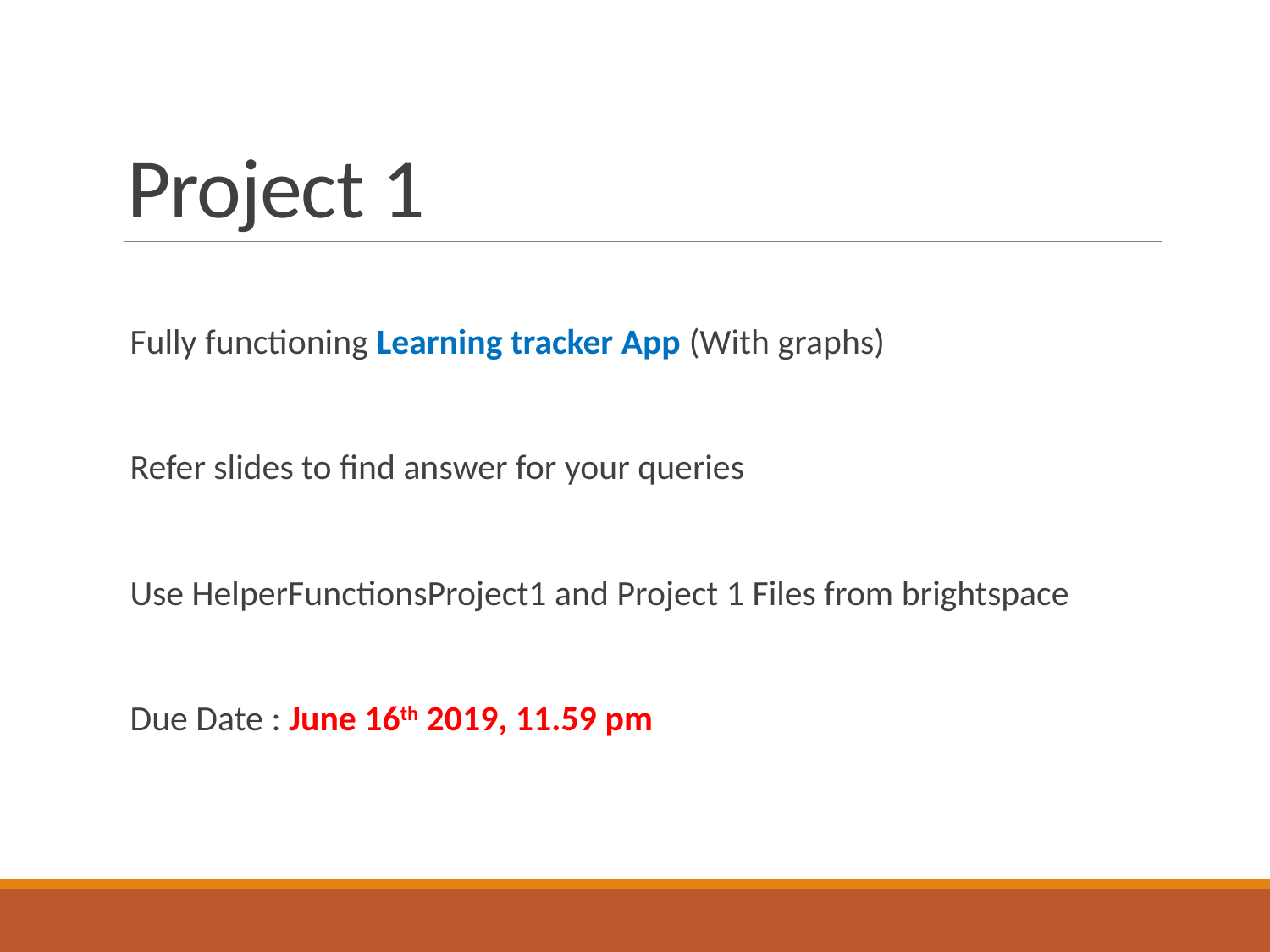

# Project 1
Fully functioning Learning tracker App (With graphs)

Refer slides to find answer for your queries

Use HelperFunctionsProject1 and Project 1 Files from brightspace

Due Date : June 16th 2019, 11.59 pm